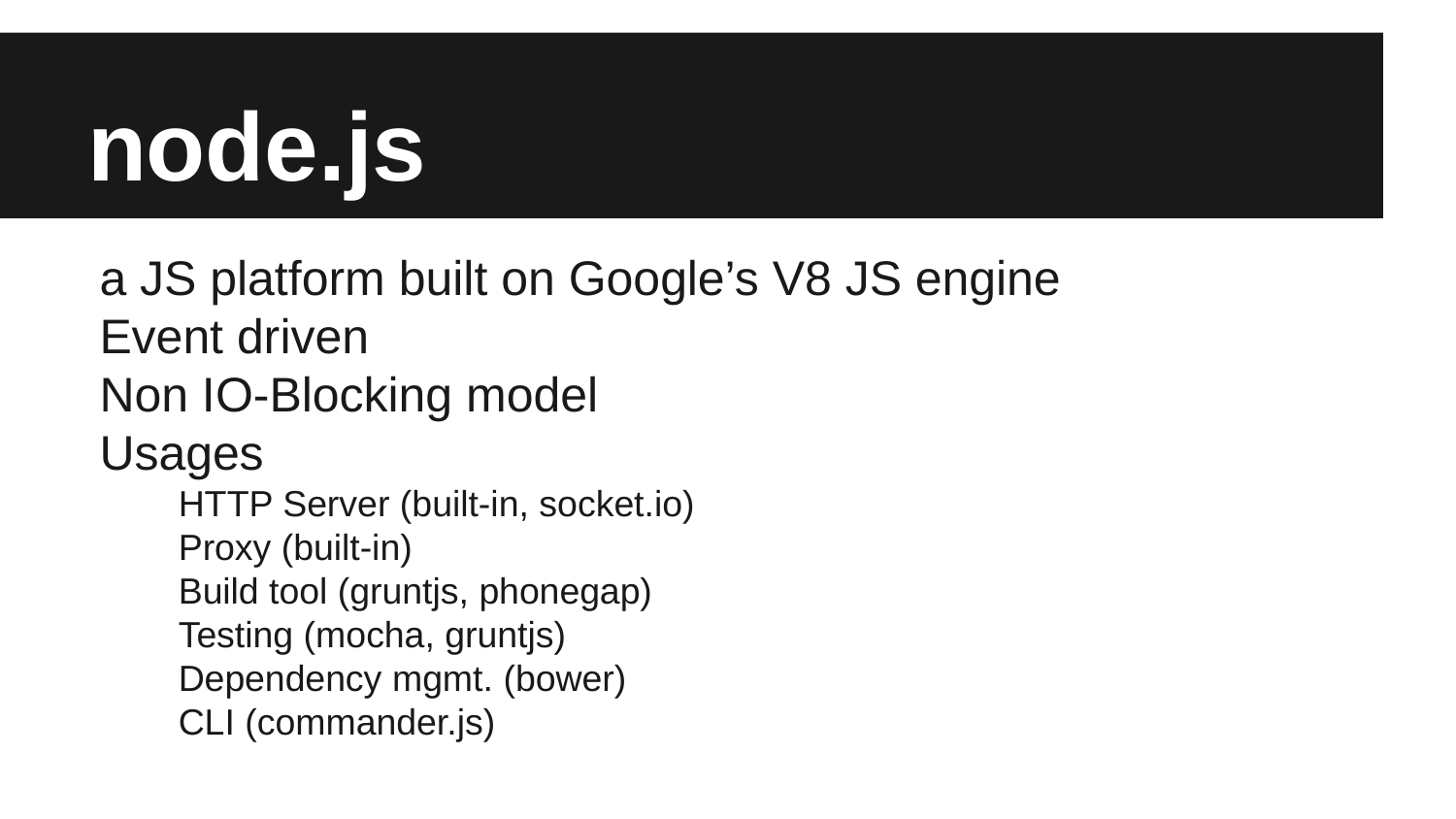

# node.js
a JS platform built on Google’s V8 JS engine
Event driven
Non IO-Blocking model
Usages
HTTP Server (built-in, socket.io)
Proxy (built-in)
Build tool (gruntjs, phonegap)
Testing (mocha, gruntjs)
Dependency mgmt. (bower)
CLI (commander.js)